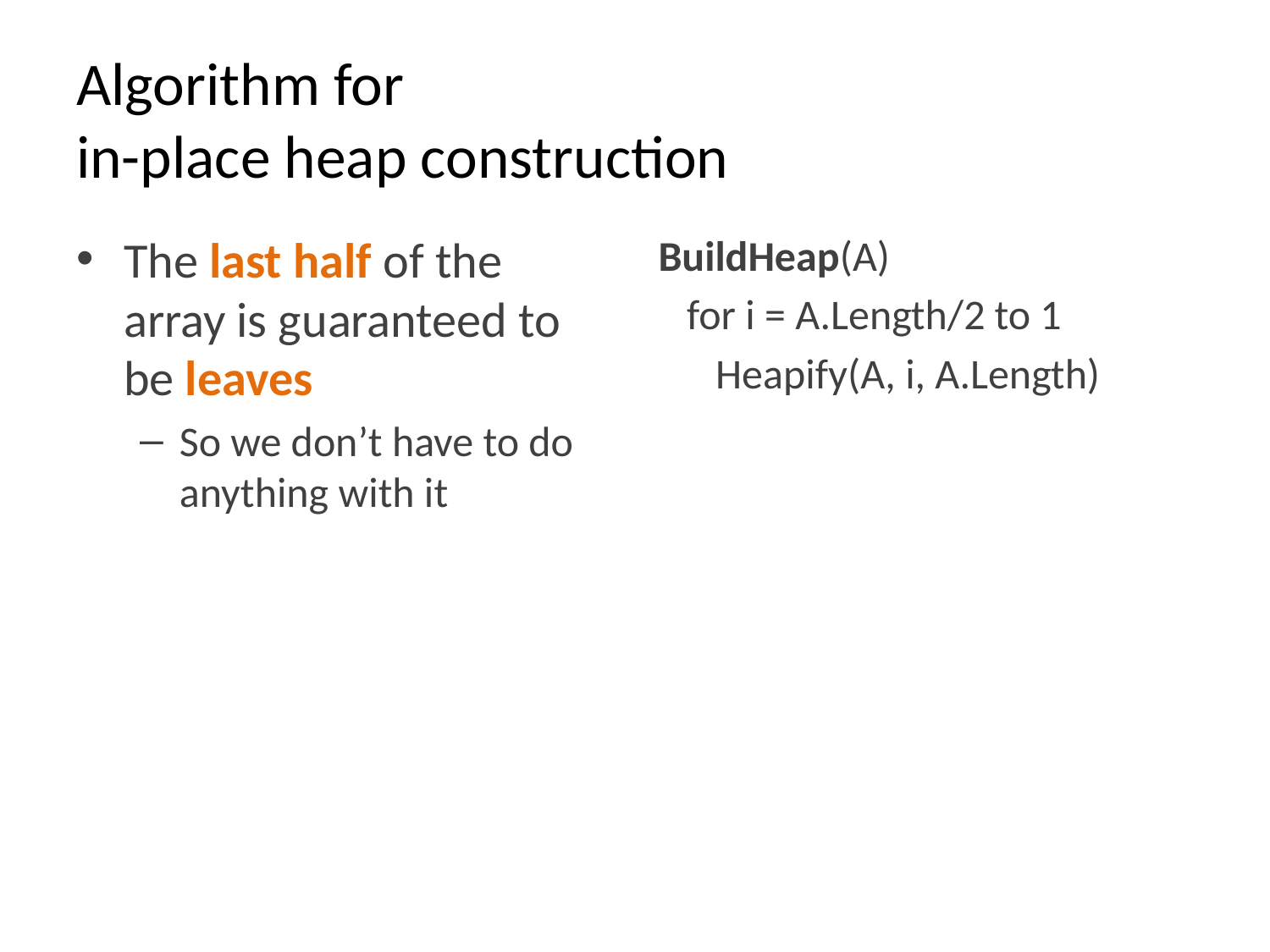

# Algorithm for in-place heap construction
The last half of the array is guaranteed to be leaves
So we don’t have to do anything with it
BuildHeap(A)
   for i = A.Length/2 to 1
      Heapify(A, i, A.Length)